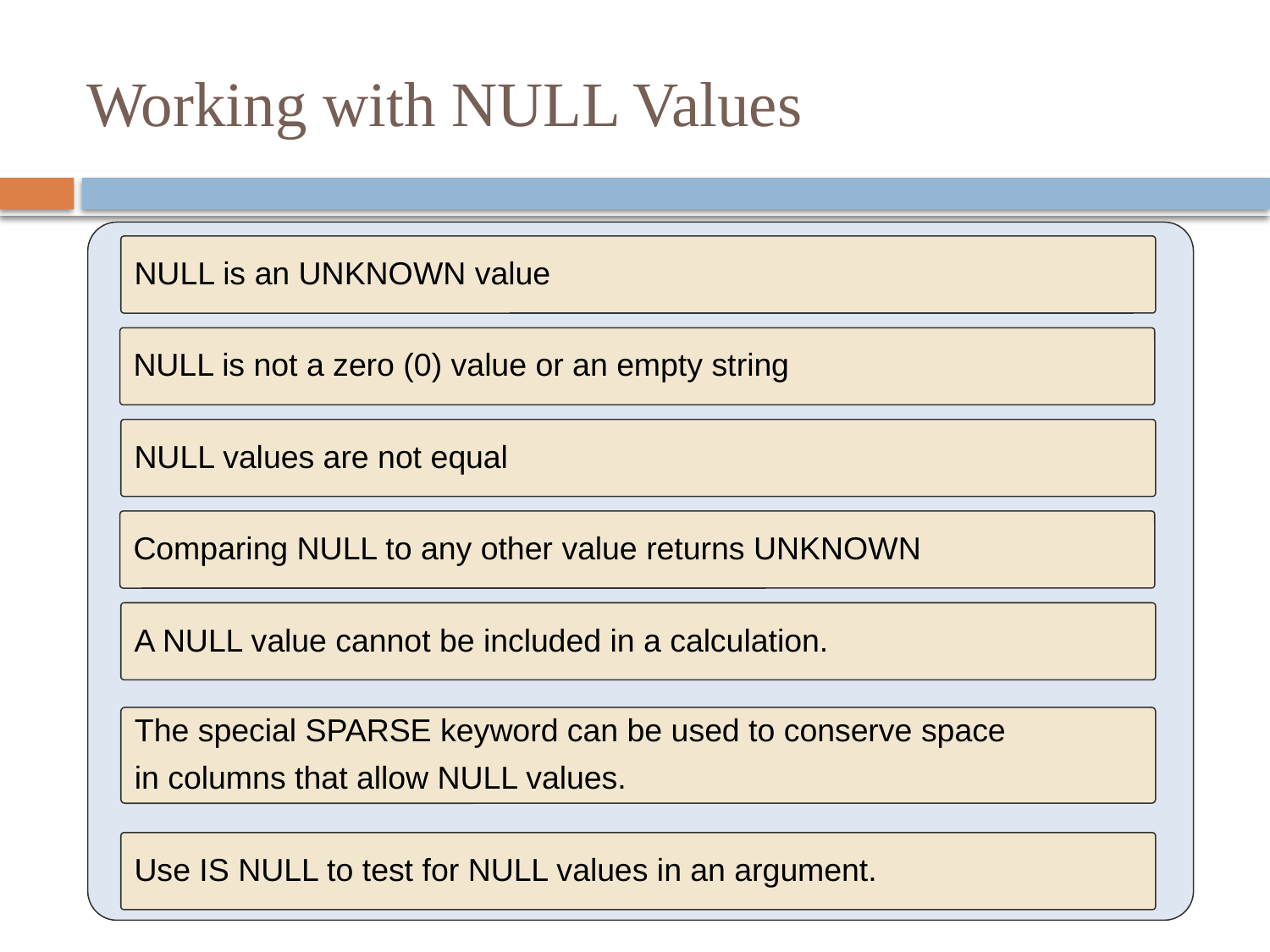

# Working with NULL Values

NULL is an UNKNOWN value
NULL is not a zero (0) value or an empty string
NULL values are not equal
Comparing NULL to any other value returns UNKNOWN
A NULL value cannot be included in a calculation.
The special SPARSE keyword can be used to conserve space
in columns that allow NULL values.
Use IS NULL to test for NULL values in an argument.